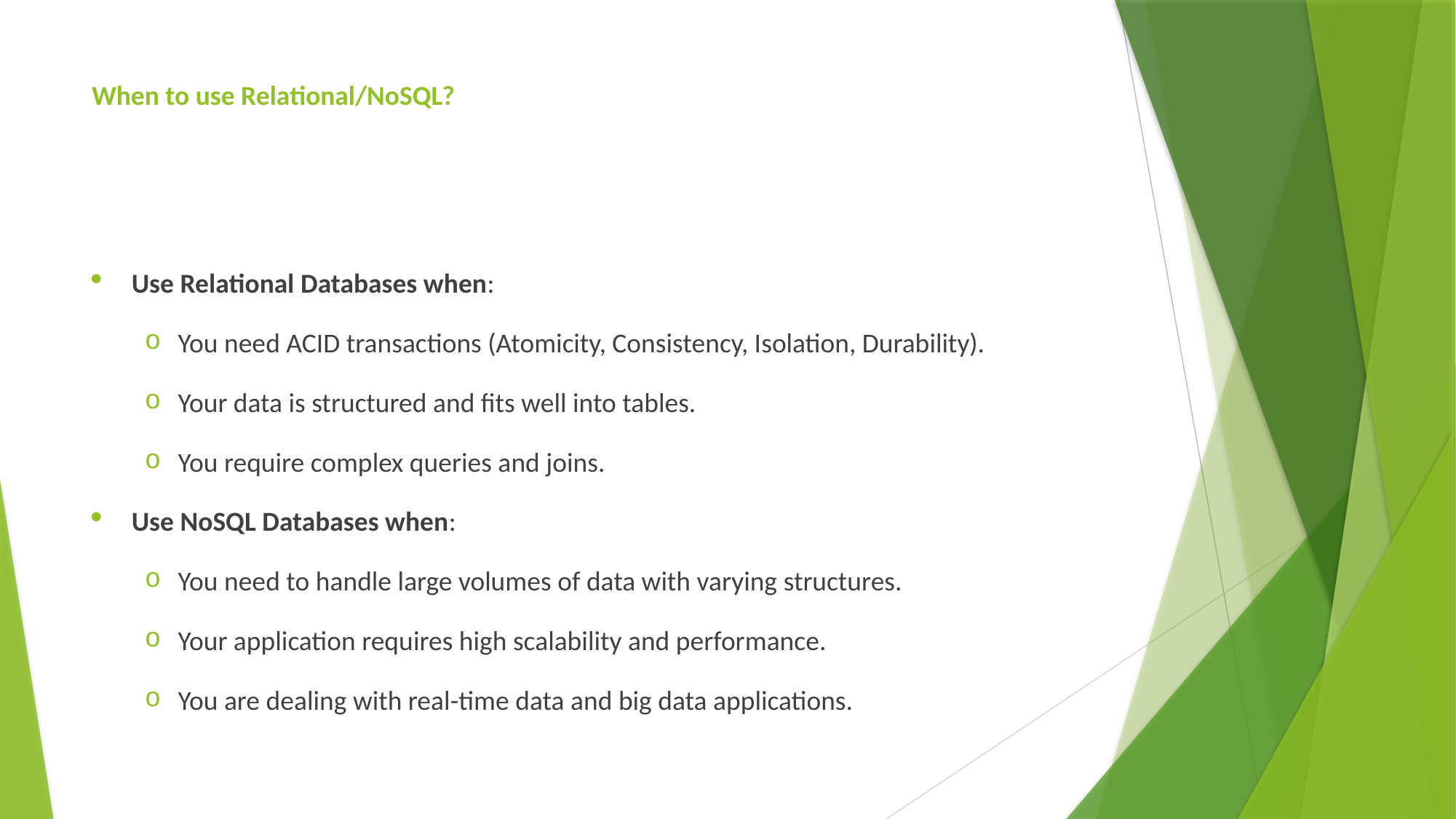

# When to use Relational/NoSQL?
Use Relational Databases when:
You need ACID transactions (Atomicity, Consistency, Isolation, Durability).
Your data is structured and fits well into tables.
You require complex queries and joins.
Use NoSQL Databases when:
You need to handle large volumes of data with varying structures.
Your application requires high scalability and performance.
You are dealing with real-time data and big data applications.